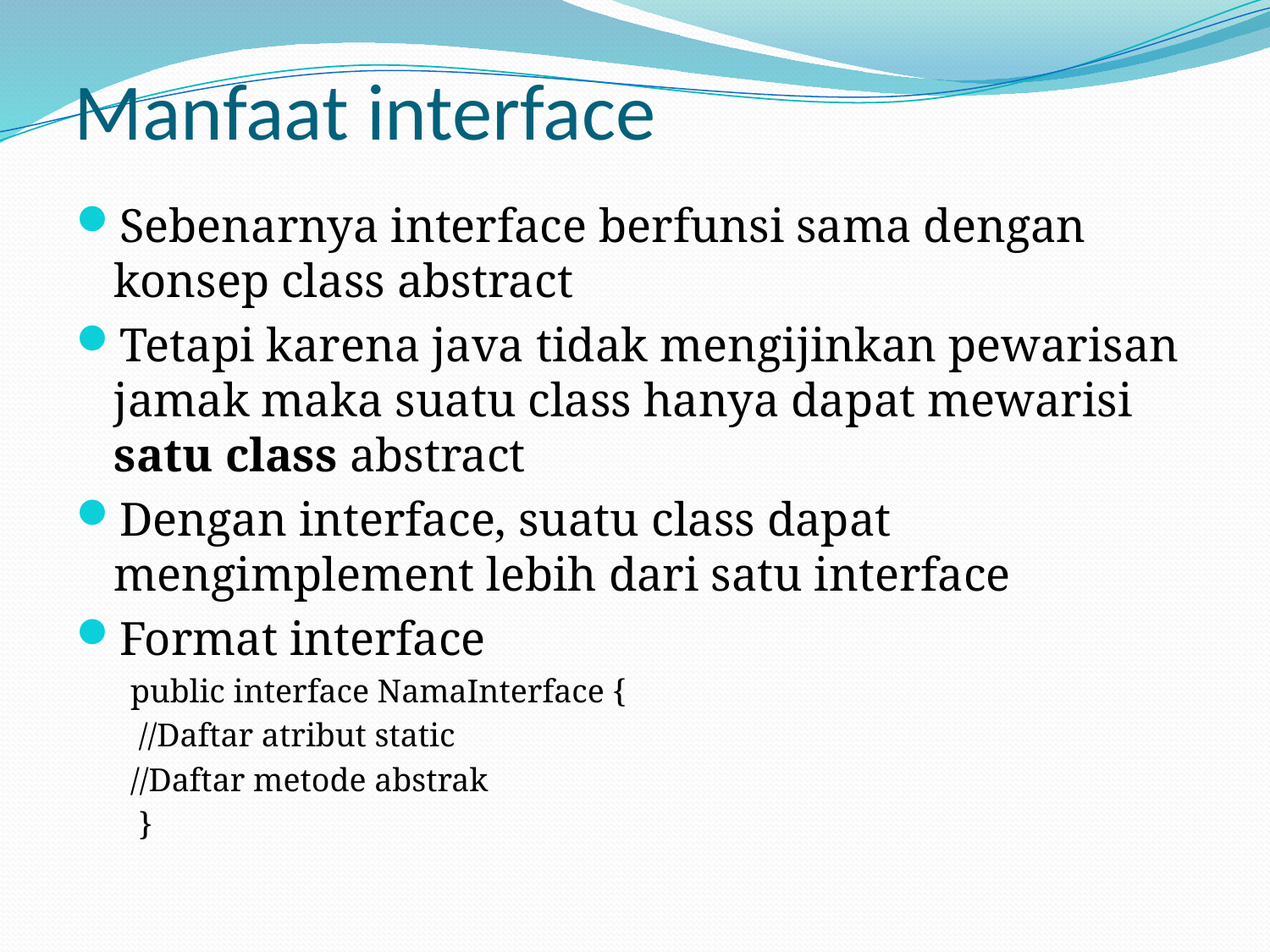

# Manfaat interface
Sebenarnya interface berfunsi sama dengan konsep class abstract
Tetapi karena java tidak mengijinkan pewarisan jamak maka suatu class hanya dapat mewarisi satu class abstract
Dengan interface, suatu class dapat mengimplement lebih dari satu interface
Format interface
public interface NamaInterface {
 //Daftar atribut static
//Daftar metode abstrak
 }